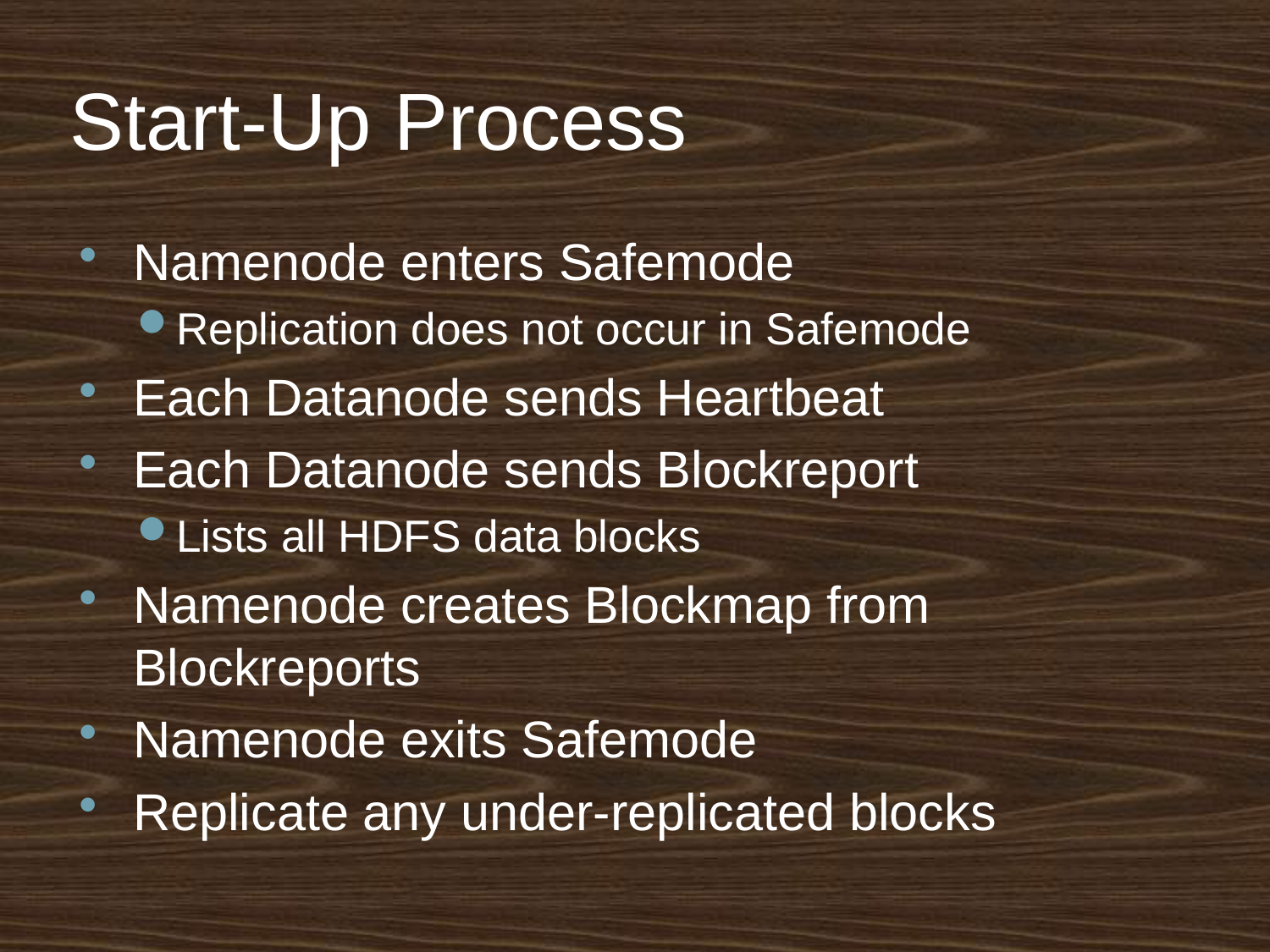

# Start-Up Process
Namenode enters Safemode
Replication does not occur in Safemode
Each Datanode sends Heartbeat
Each Datanode sends Blockreport
Lists all HDFS data blocks
Namenode creates Blockmap from Blockreports
Namenode exits Safemode
Replicate any under-replicated blocks